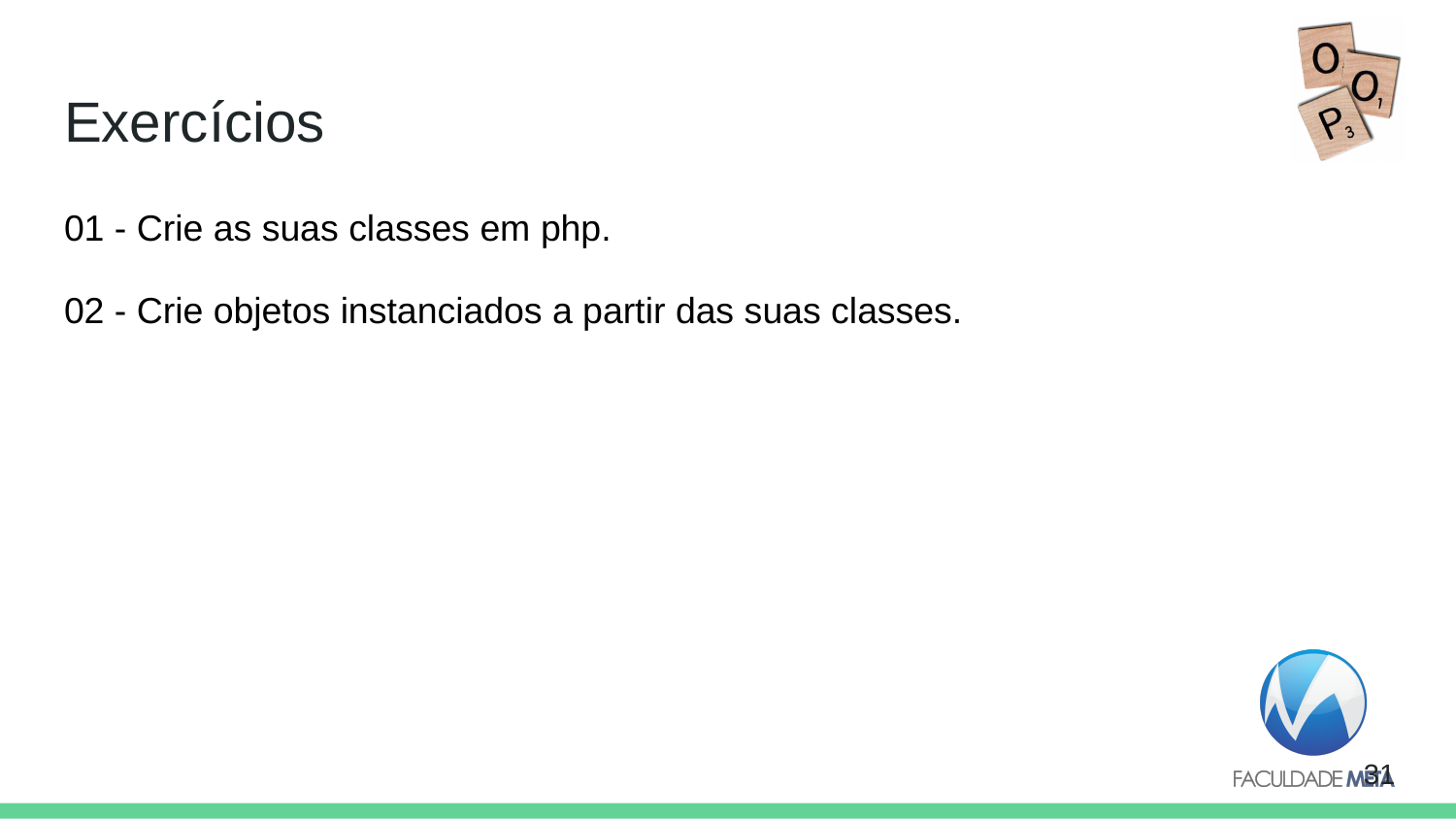

# Exercícios
01 - Crie as suas classes em php.
02 - Crie objetos instanciados a partir das suas classes.
31